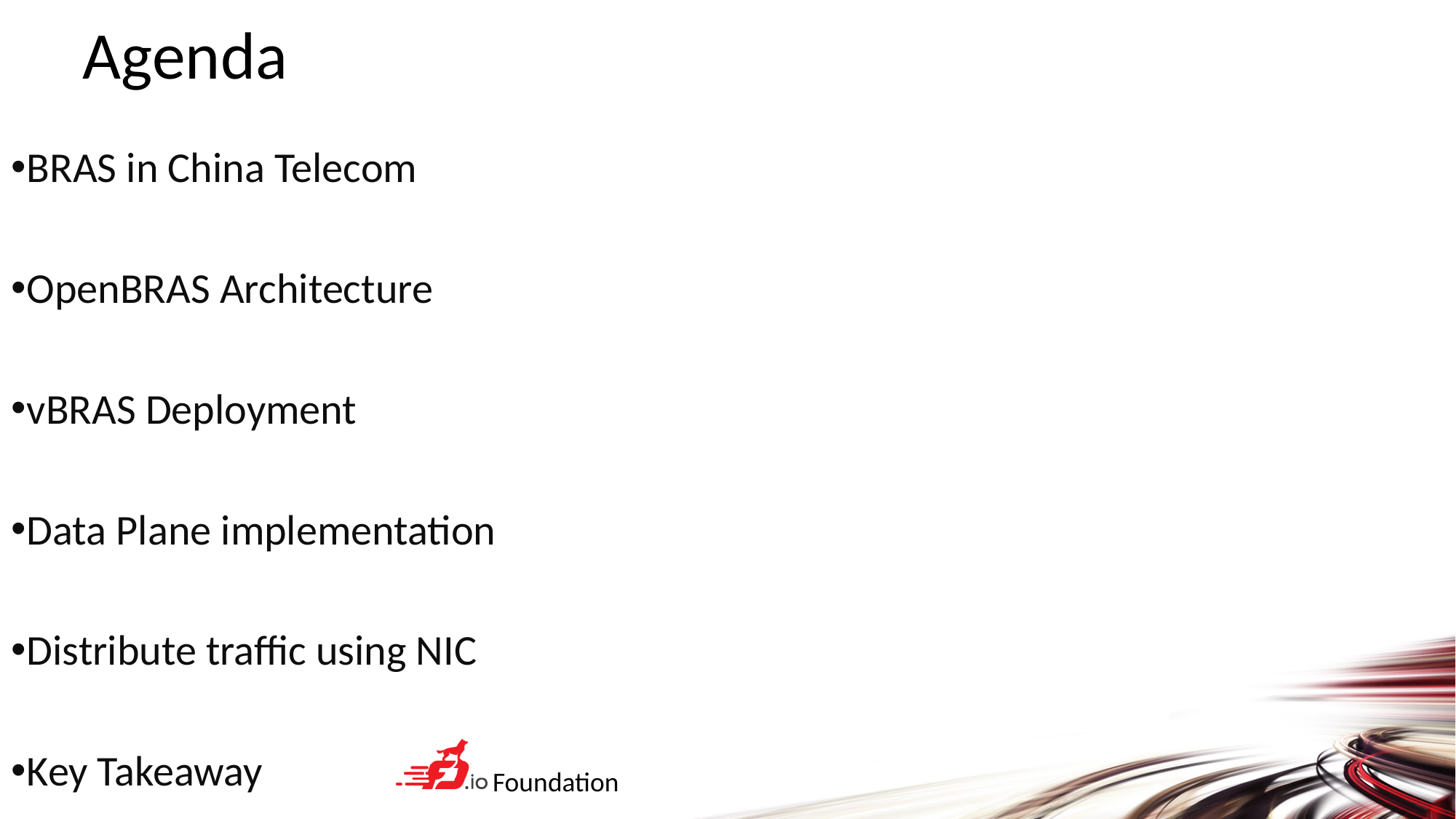

Agenda
BRAS in China Telecom

OpenBRAS Architecture

vBRAS Deployment

Data Plane implementation

Distribute traffic using NIC

Key Takeaway